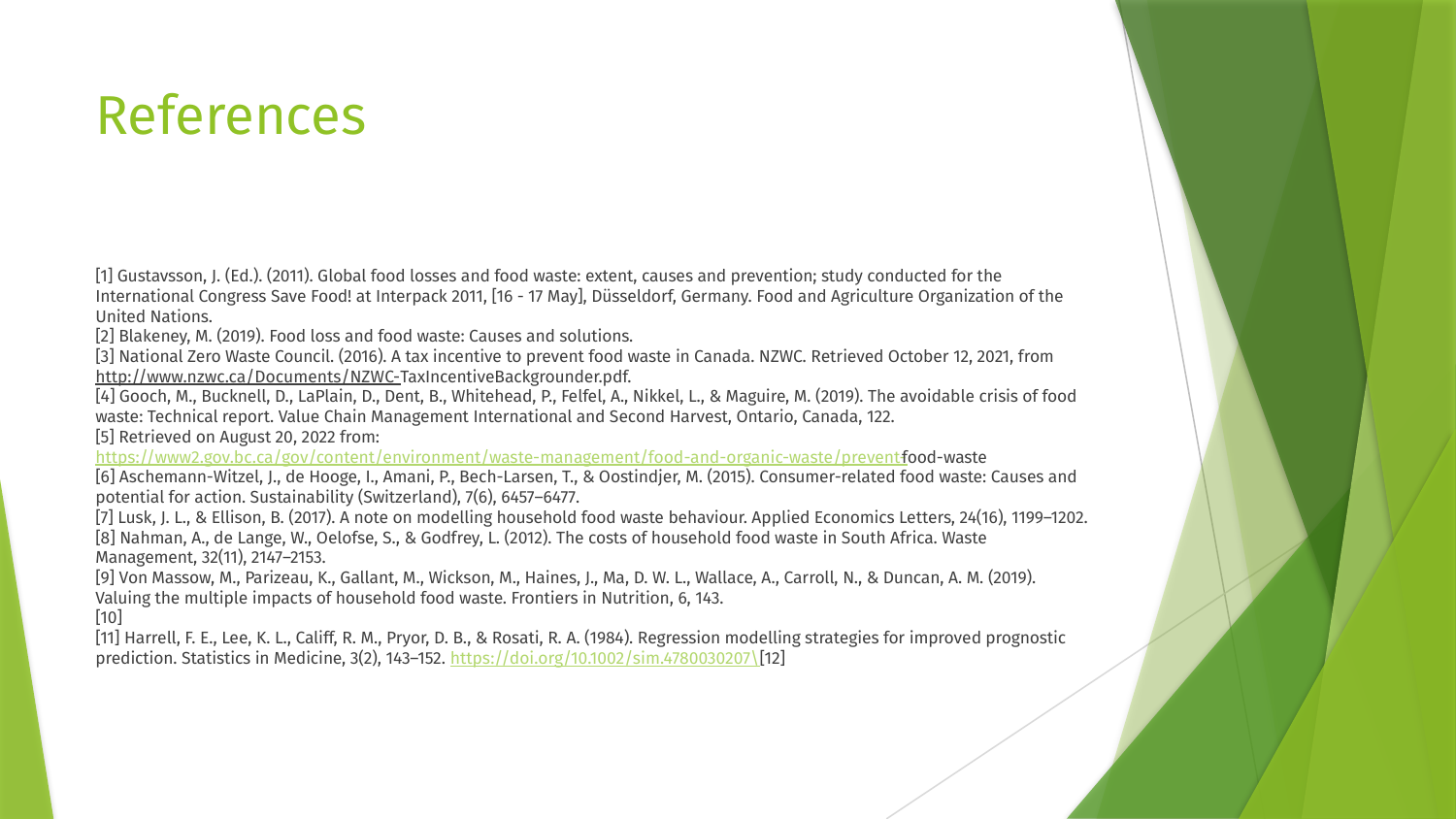

# References
[1] Gustavsson, J. (Ed.). (2011). Global food losses and food waste: extent, causes and prevention; study conducted for the International Congress Save Food! at Interpack 2011, [16 - 17 May], Düsseldorf, Germany. Food and Agriculture Organization of the United Nations.
[2] Blakeney, M. (2019). Food loss and food waste: Causes and solutions.
[3] National Zero Waste Council. (2016). A tax incentive to prevent food waste in Canada. NZWC. Retrieved October 12, 2021, from http://www.nzwc.ca/Documents/NZWC- TaxIncentiveBackgrounder.pdf.
[4] Gooch, M., Bucknell, D., LaPlain, D., Dent, B., Whitehead, P., Felfel, A., Nikkel, L., & Maguire, M. (2019). The avoidable crisis of food waste: Technical report. Value Chain Management International and Second Harvest, Ontario, Canada, 122.
[5] Retrieved on August 20, 2022 from: https://www2.gov.bc.ca/gov/content/environment/waste-management/food-and-organic-waste/prevent- food-waste
[6] Aschemann-Witzel, J., de Hooge, I., Amani, P., Bech-Larsen, T., & Oostindjer, M. (2015). Consumer-related food waste: Causes and potential for action. Sustainability (Switzerland), 7(6), 6457–6477.
[7] Lusk, J. L., & Ellison, B. (2017). A note on modelling household food waste behaviour. Applied Economics Letters, 24(16), 1199–1202.
[8] Nahman, A., de Lange, W., Oelofse, S., & Godfrey, L. (2012). The costs of household food waste in South Africa. Waste Management, 32(11), 2147–2153.
[9] Von Massow, M., Parizeau, K., Gallant, M., Wickson, M., Haines, J., Ma, D. W. L., Wallace, A., Carroll, N., & Duncan, A. M. (2019). Valuing the multiple impacts of household food waste. Frontiers in Nutrition, 6, 143.
[10]
[11] Harrell, F. E., Lee, K. L., Califf, R. M., Pryor, D. B., & Rosati, R. A. (1984). Regression modelling strategies for improved prognostic prediction. Statistics in Medicine, 3(2), 143–152. https://doi.org/10.1002/sim.4780030207\ [12]